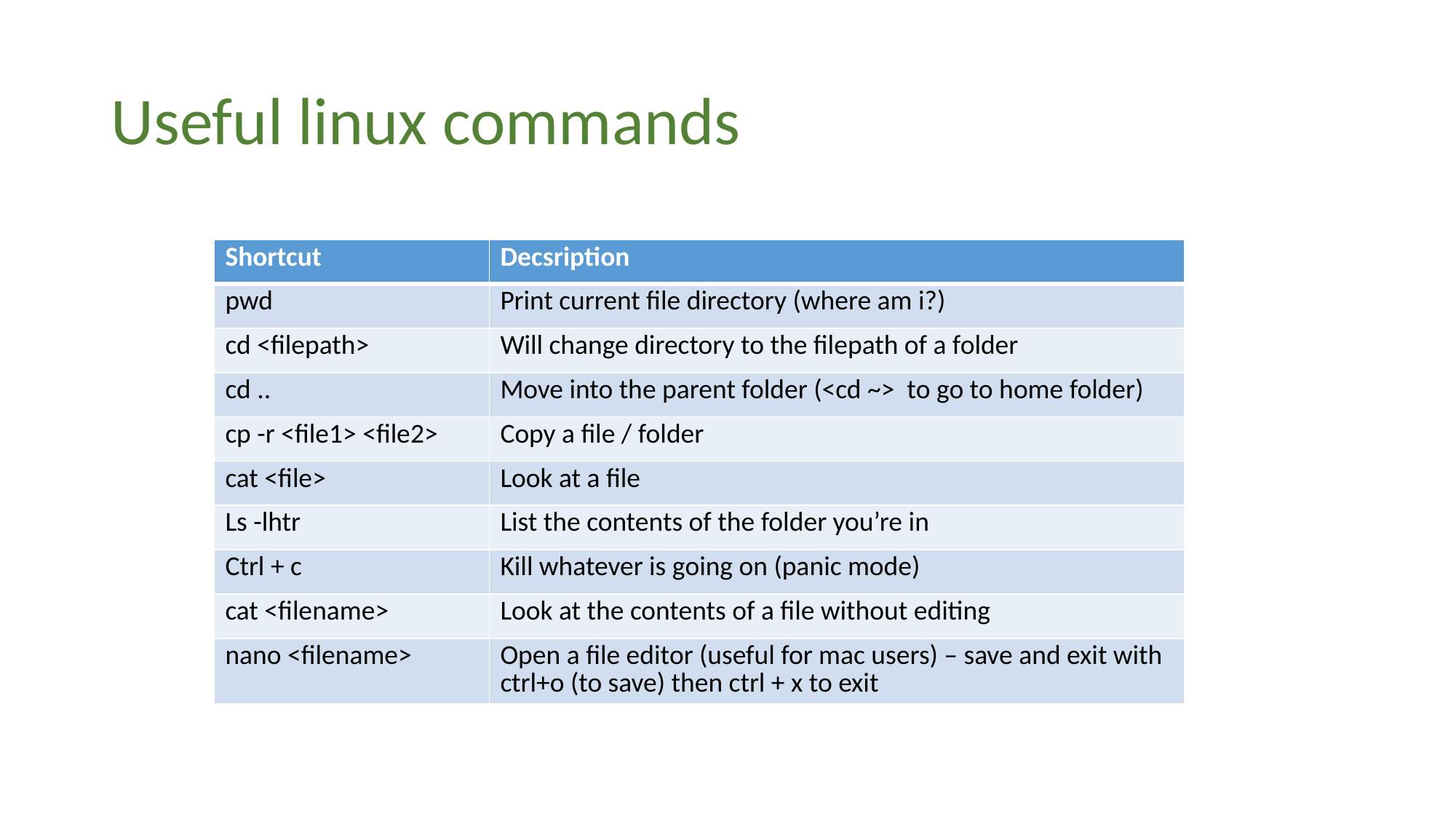

# Useful linux commands
| Shortcut | Decsription |
| --- | --- |
| pwd | Print current file directory (where am i?) |
| cd <filepath> | Will change directory to the filepath of a folder |
| cd .. | Move into the parent folder (<cd ~> to go to home folder) |
| cp -r <file1> <file2> | Copy a file / folder |
| cat <file> | Look at a file |
| Ls -lhtr | List the contents of the folder you’re in |
| Ctrl + c | Kill whatever is going on (panic mode) |
| cat <filename> | Look at the contents of a file without editing |
| nano <filename> | Open a file editor (useful for mac users) – save and exit with ctrl+o (to save) then ctrl + x to exit |